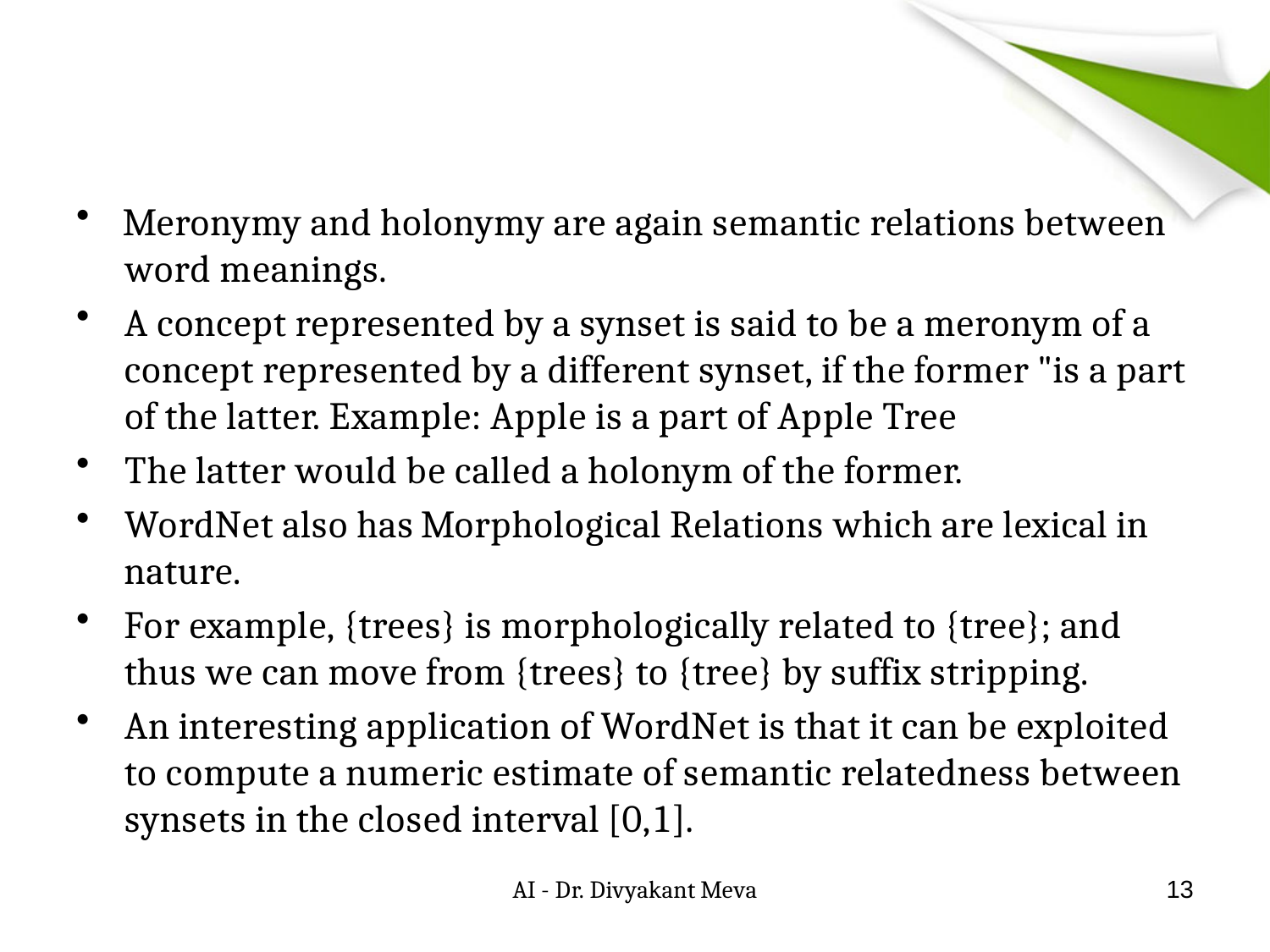

#
Meronymy and holonymy are again semantic relations between word meanings.
A concept represented by a synset is said to be a meronym of a concept represented by a different synset, if the former "is a part of the latter. Example: Apple is a part of Apple Tree
The latter would be called a holonym of the former.
WordNet also has Morphological Relations which are lexical in nature.
For example, {trees} is morphologically related to {tree}; and thus we can move from {trees} to {tree} by suffix stripping.
An interesting application of WordNet is that it can be exploited to compute a numeric estimate of semantic relatedness between synsets in the closed interval [0,1].

AI - Dr. Divyakant Meva
13